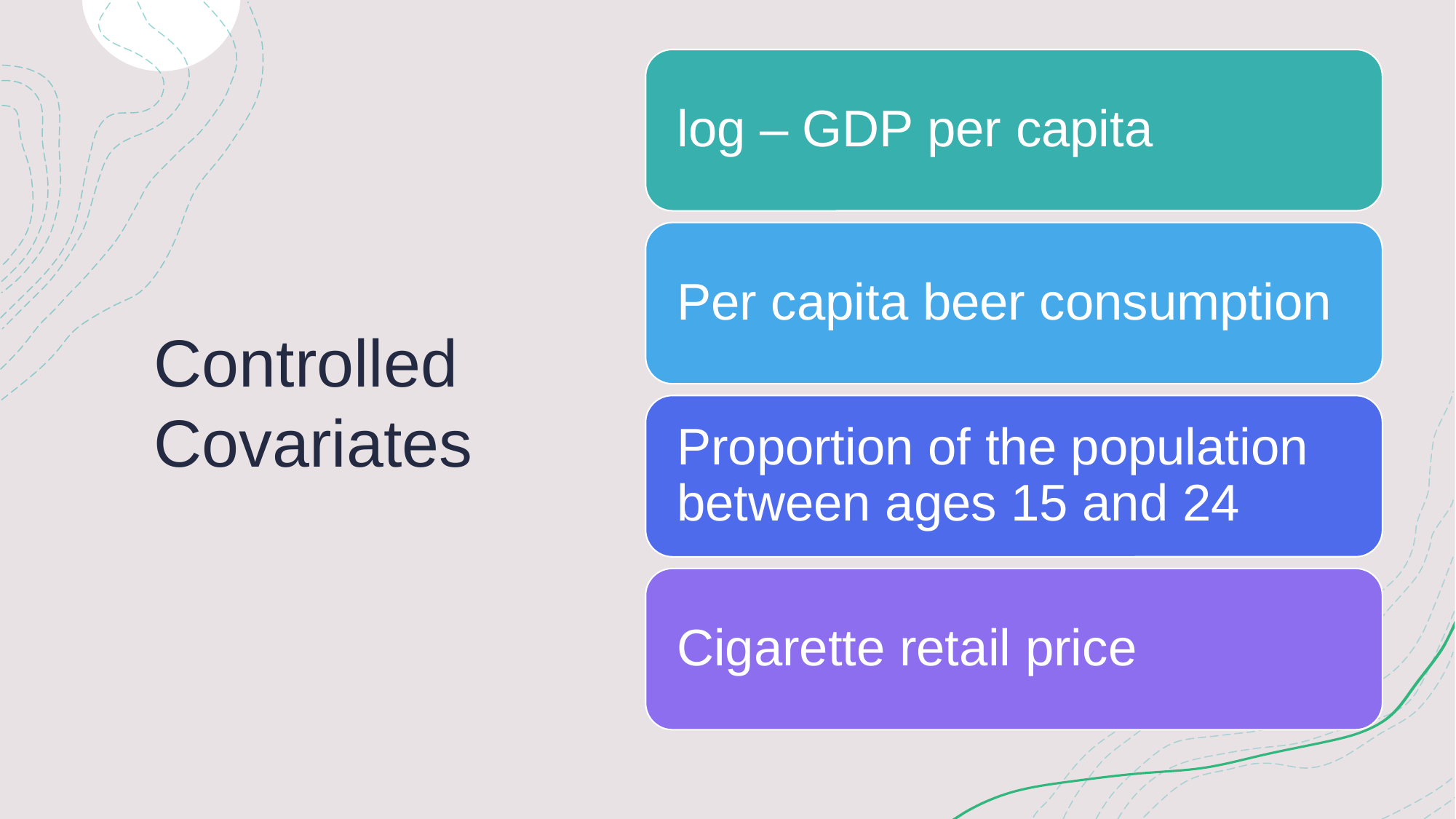

log – GDP per capita
Per capita beer consumption
Proportion of the population between ages 15 and 24
Cigarette retail price
# Controlled Covariates